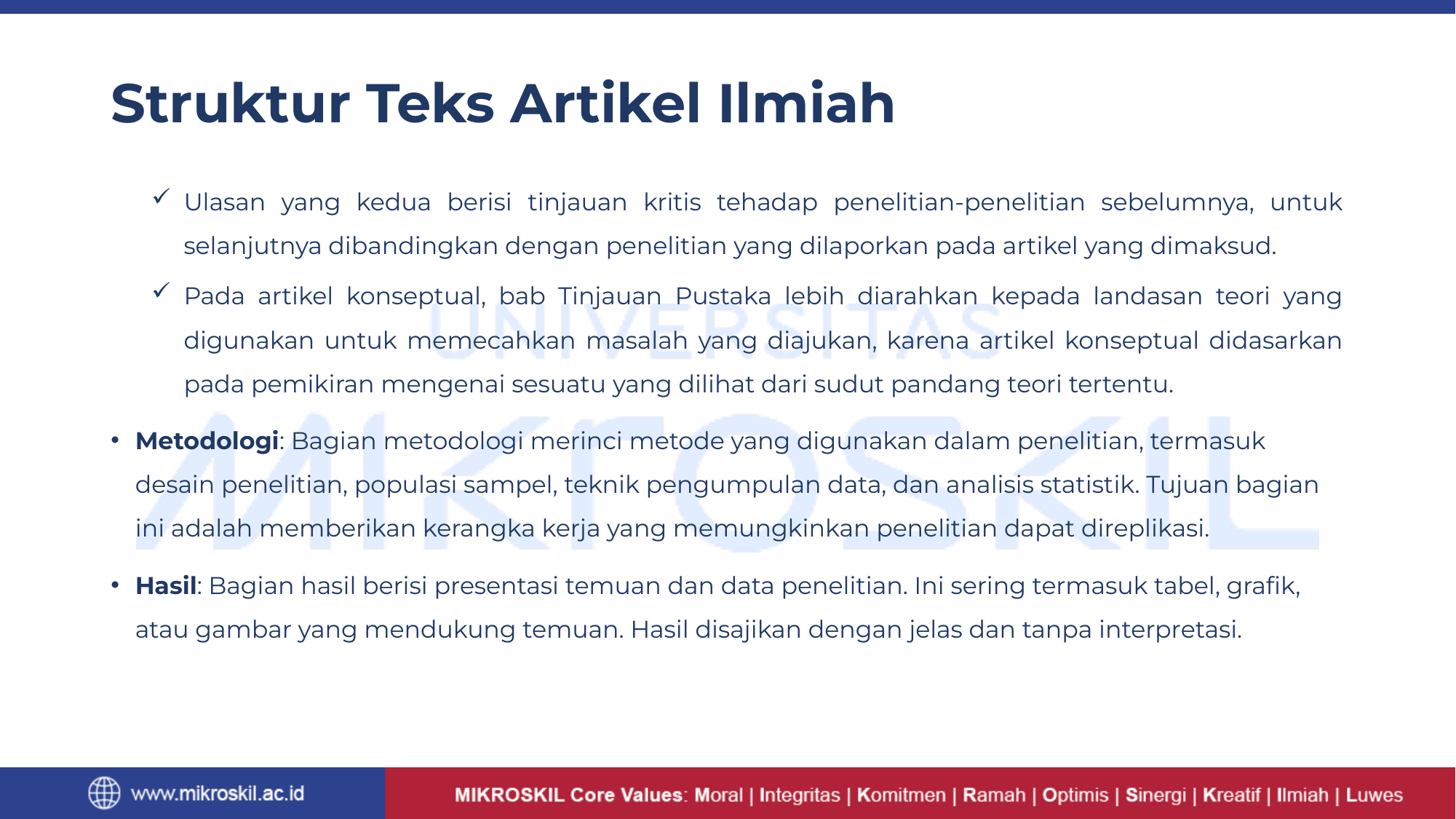

# Struktur Teks Artikel Ilmiah
Ulasan yang kedua berisi tinjauan kritis tehadap penelitian-penelitian sebelumnya, untuk selanjutnya dibandingkan dengan penelitian yang dilaporkan pada artikel yang dimaksud.
Pada artikel konseptual, bab Tinjauan Pustaka lebih diarahkan kepada landasan teori yang digunakan untuk memecahkan masalah yang diajukan, karena artikel konseptual didasarkan pada pemikiran mengenai sesuatu yang dilihat dari sudut pandang teori tertentu.
Metodologi: Bagian metodologi merinci metode yang digunakan dalam penelitian, termasuk desain penelitian, populasi sampel, teknik pengumpulan data, dan analisis statistik. Tujuan bagian ini adalah memberikan kerangka kerja yang memungkinkan penelitian dapat direplikasi.
Hasil: Bagian hasil berisi presentasi temuan dan data penelitian. Ini sering termasuk tabel, grafik, atau gambar yang mendukung temuan. Hasil disajikan dengan jelas dan tanpa interpretasi.